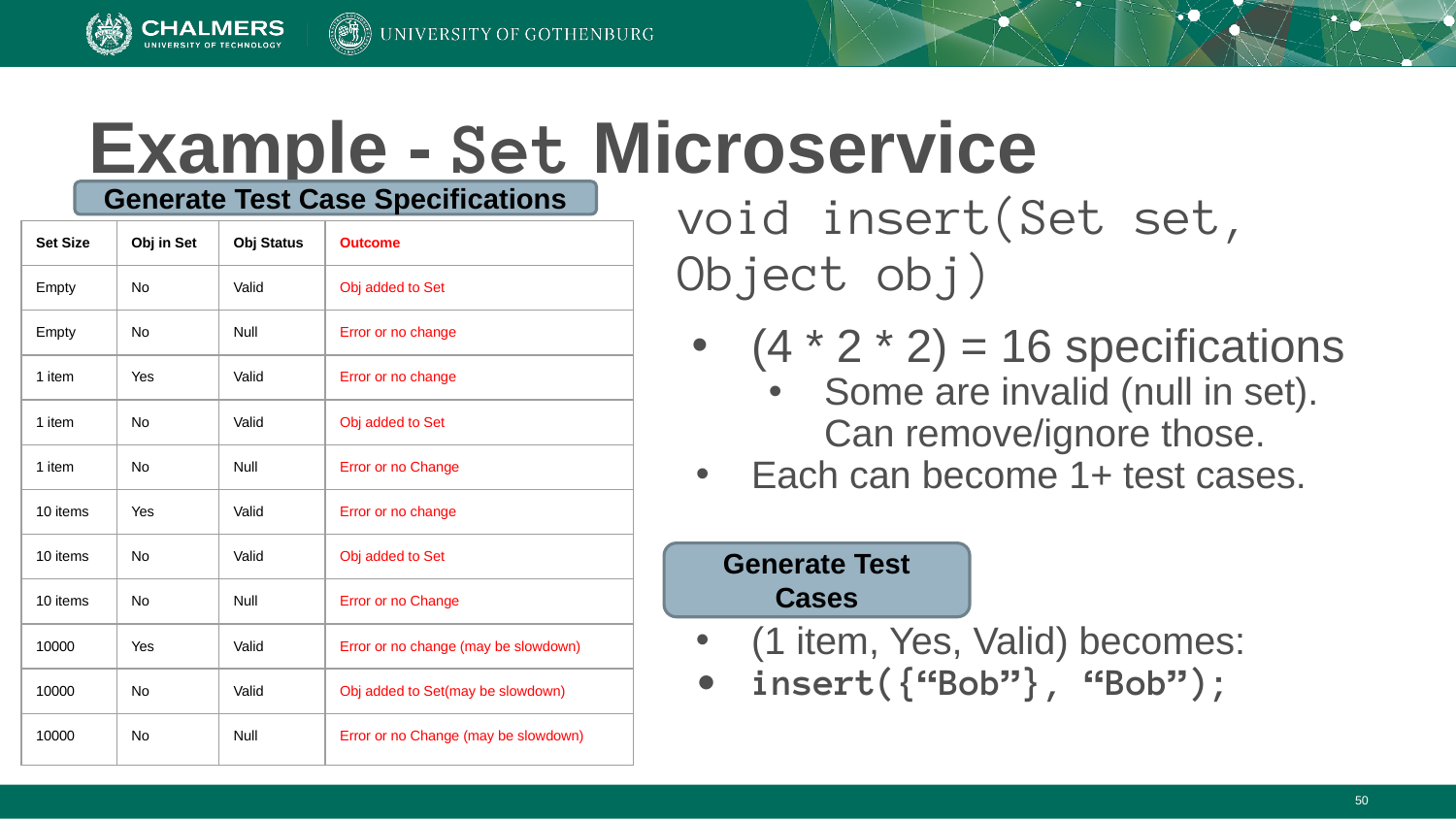

# Example - Set Microservice
Generate Test Case Specifications
void insert(Set set, Object obj)
(4 * 2 * 2) = 16 specifications
Some are invalid (null in set). Can remove/ignore those.
Each can become 1+ test cases.
(1 item, Yes, Valid) becomes:
insert({“Bob”}, “Bob”);

| Set Size | Obj in Set | Obj Status | Outcome |
| --- | --- | --- | --- |
| Empty | No | Valid | Obj added to Set |
| Empty | No | Null | Error or no change |
| 1 item | Yes | Valid | Error or no change |
| 1 item | No | Valid | Obj added to Set |
| 1 item | No | Null | Error or no Change |
| 10 items | Yes | Valid | Error or no change |
| 10 items | No | Valid | Obj added to Set |
| 10 items | No | Null | Error or no Change |
| 10000 | Yes | Valid | Error or no change (may be slowdown) |
| 10000 | No | Valid | Obj added to Set(may be slowdown) |
| 10000 | No | Null | Error or no Change (may be slowdown) |
Generate Test Cases
50